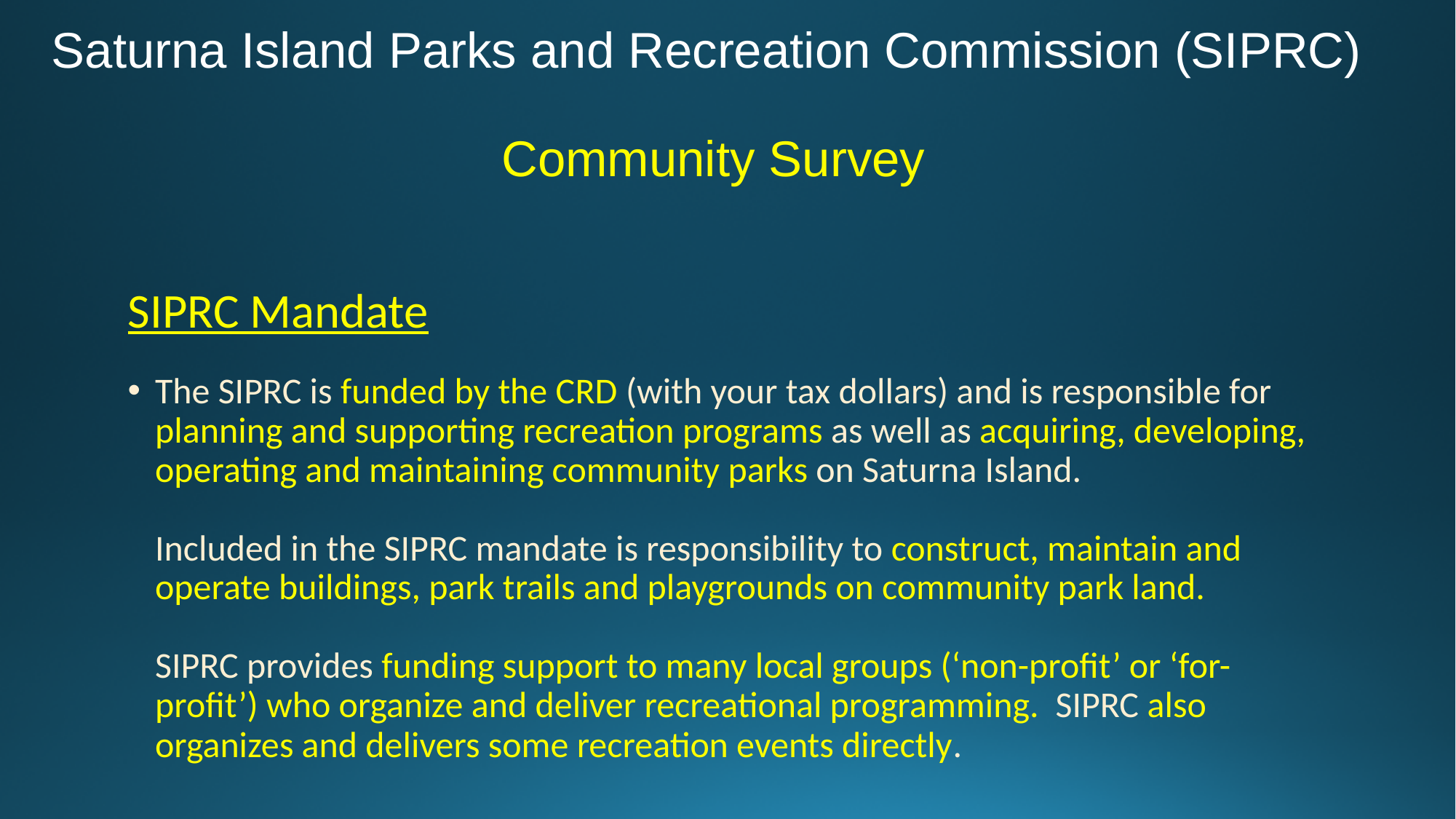

# Saturna Island Parks and Recreation Commission (SIPRC) Community Survey
SIPRC Mandate
The SIPRC is funded by the CRD (with your tax dollars) and is responsible for planning and supporting recreation programs as well as acquiring, developing, operating and maintaining community parks on Saturna Island.  
Included in the SIPRC mandate is responsibility to construct, maintain and operate buildings, park trails and playgrounds on community park land.
SIPRC provides funding support to many local groups (‘non-profit’ or ‘for-profit’) who organize and deliver recreational programming.  SIPRC also organizes and delivers some recreation events directly.